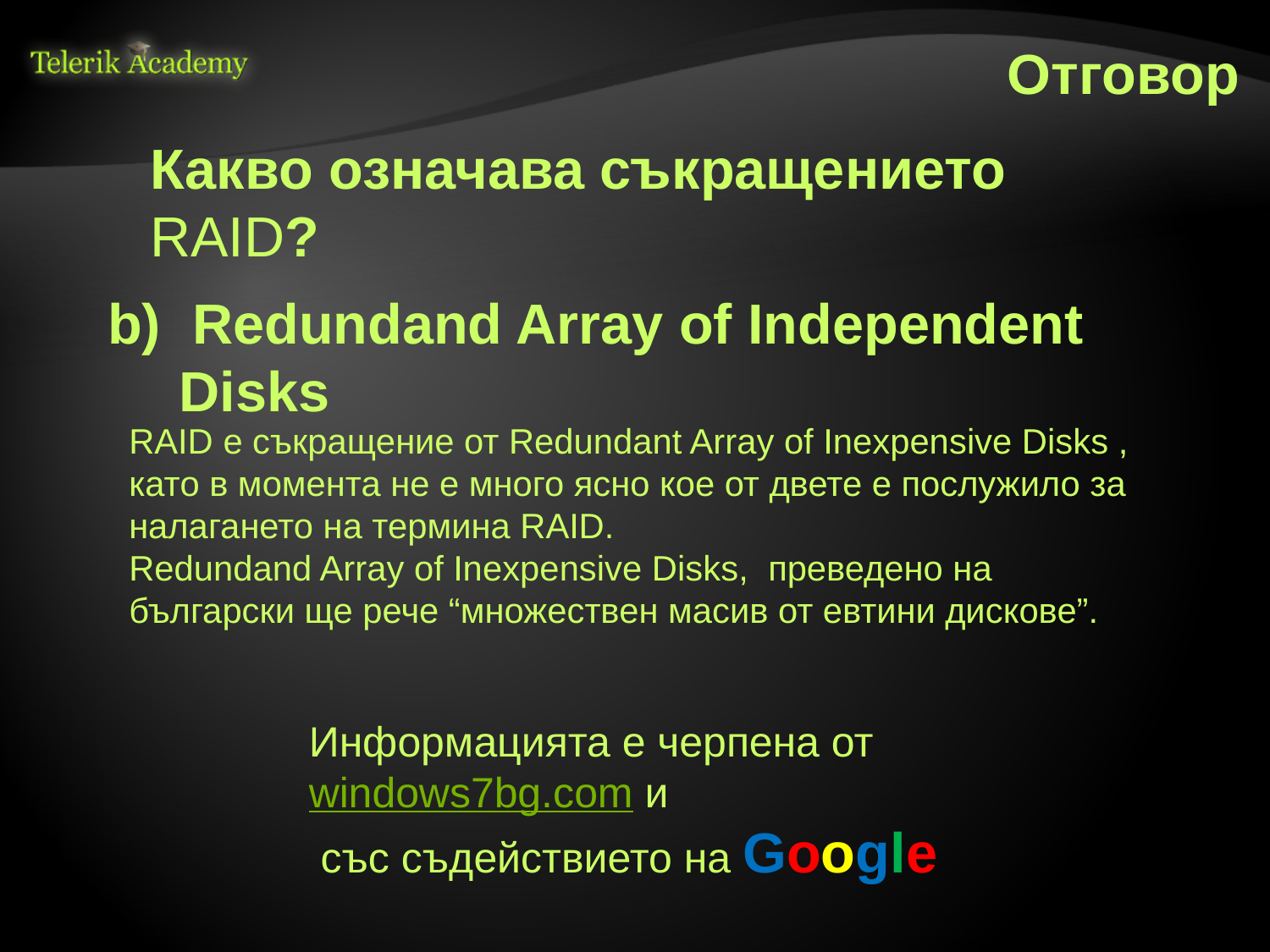

Отговор
Какво означава съкращението RAID?

b)  Redundand Array of Independent Disks

RAID е съкращение от Redundant Array of Inexpensive Disks , като в момента не е много ясно кое от двете е послужило за налагането на термина RAID.
Redundand Array of Inexpensive Disks,  преведено на български ще рече “множествен масив от евтини дискове”.
Информацията е черпена от 	windows7bg.com и
 със съдействието на Google